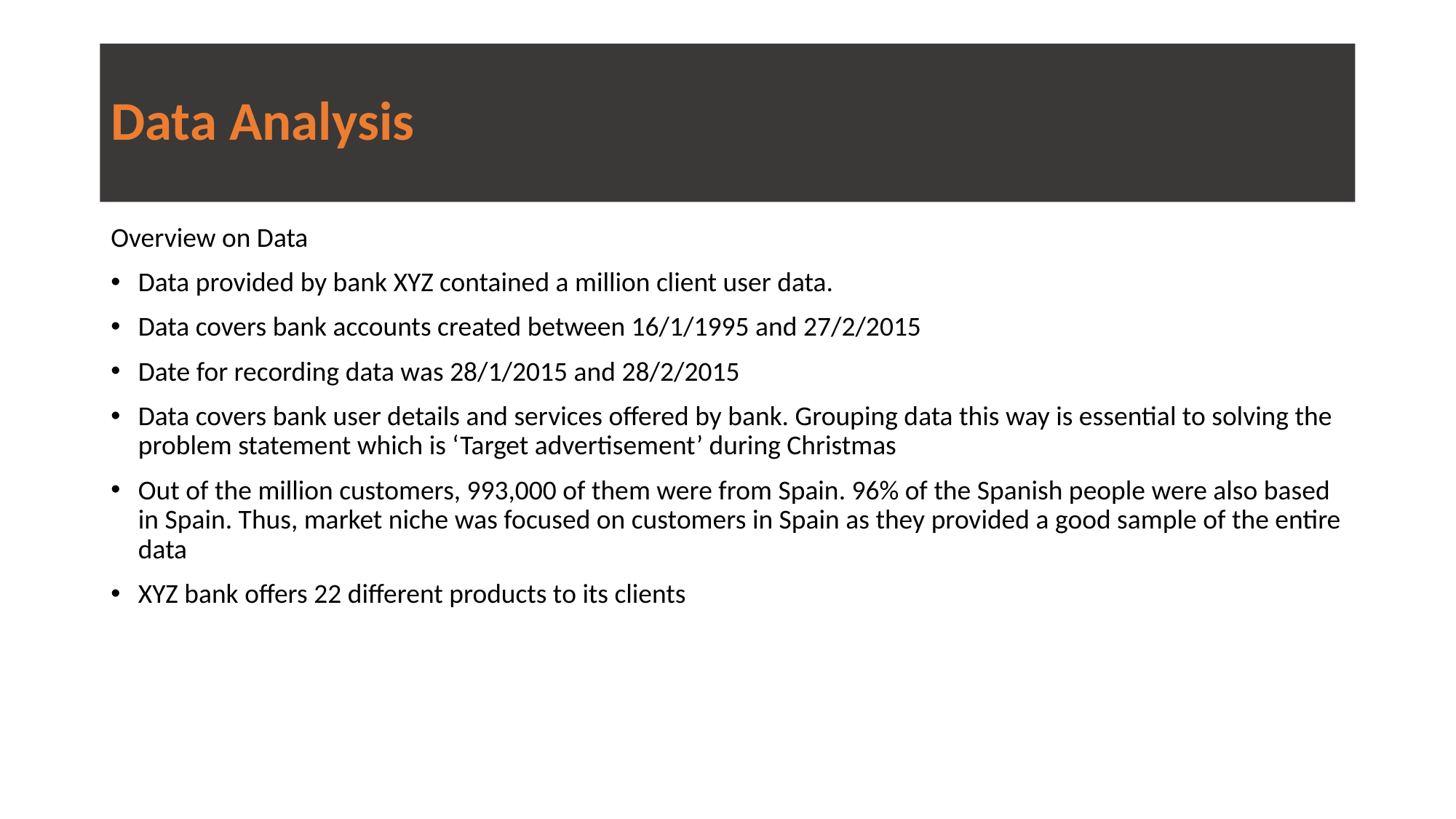

# Data Analysis
Overview on Data
Data provided by bank XYZ contained a million client user data.
Data covers bank accounts created between 16/1/1995 and 27/2/2015
Date for recording data was 28/1/2015 and 28/2/2015
Data covers bank user details and services offered by bank. Grouping data this way is essential to solving the problem statement which is ‘Target advertisement’ during Christmas
Out of the million customers, 993,000 of them were from Spain. 96% of the Spanish people were also based in Spain. Thus, market niche was focused on customers in Spain as they provided a good sample of the entire data
XYZ bank offers 22 different products to its clients